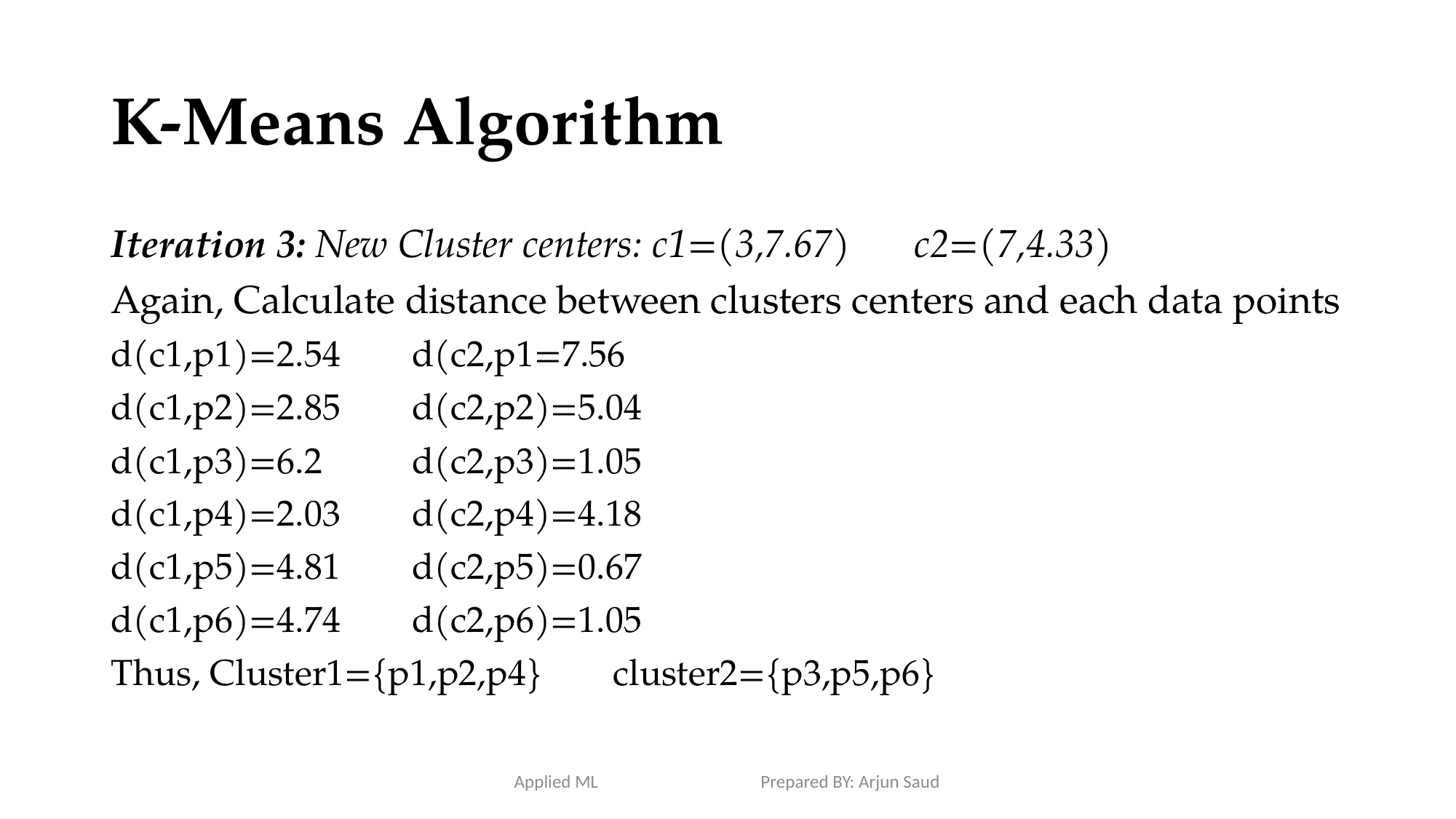

# K-Means Algorithm
Iteration 3: New Cluster centers: c1=(3,7.67)	c2=(7,4.33)
Again, Calculate distance between clusters centers and each data points
d(c1,p1)=2.54			d(c2,p1=7.56
d(c1,p2)=2.85			d(c2,p2)=5.04
d(c1,p3)=6.2				d(c2,p3)=1.05
d(c1,p4)=2.03			d(c2,p4)=4.18
d(c1,p5)=4.81			d(c2,p5)=0.67
d(c1,p6)=4.74			d(c2,p6)=1.05
Thus, Cluster1={p1,p2,p4}	cluster2={p3,p5,p6}

Applied ML                                       Prepared BY: Arjun Saud